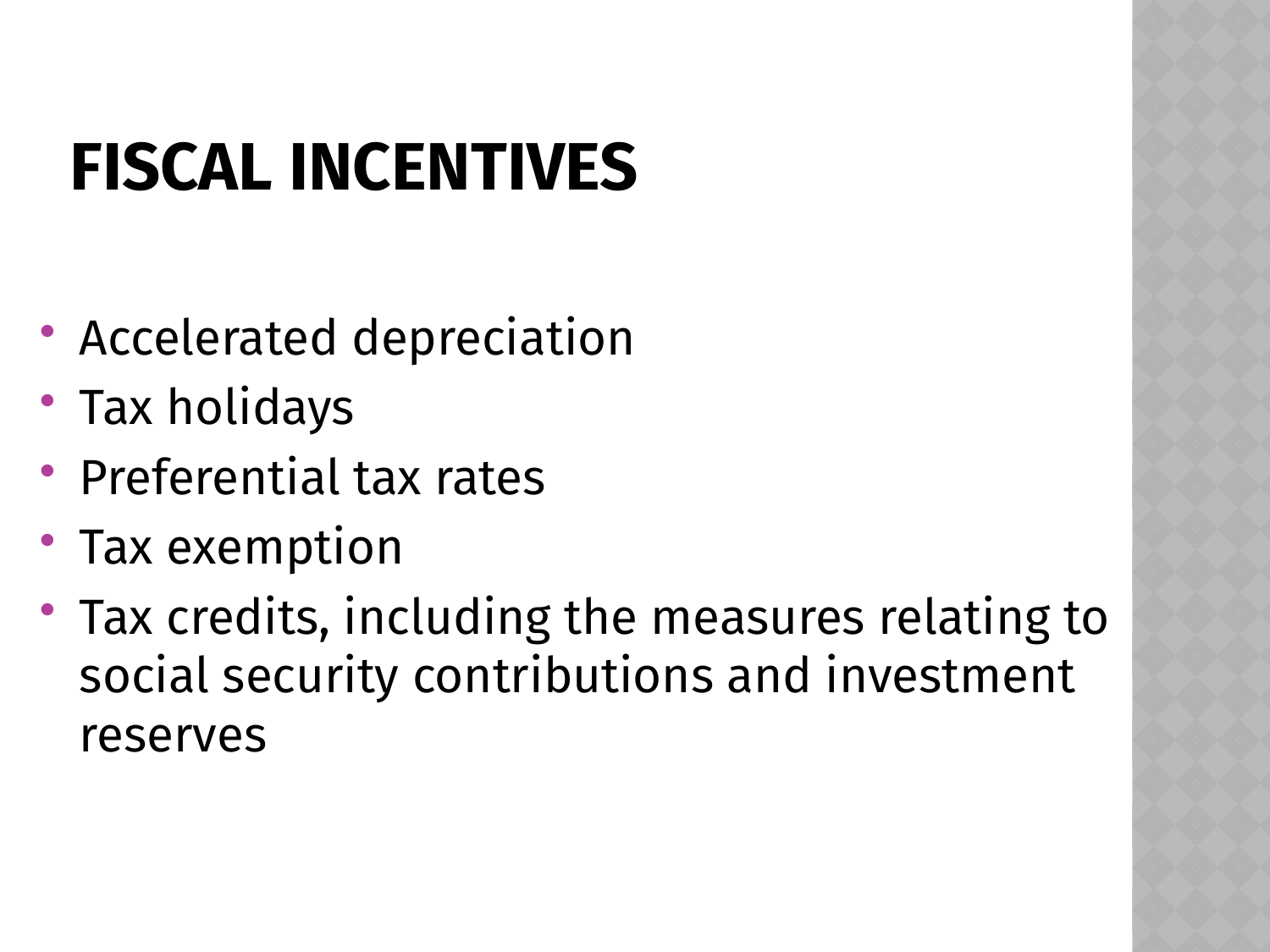

# Fiscal Incentives
Accelerated depreciation
Tax holidays
Preferential tax rates
Tax exemption
Tax credits, including the measures relating to social security contributions and investment reserves